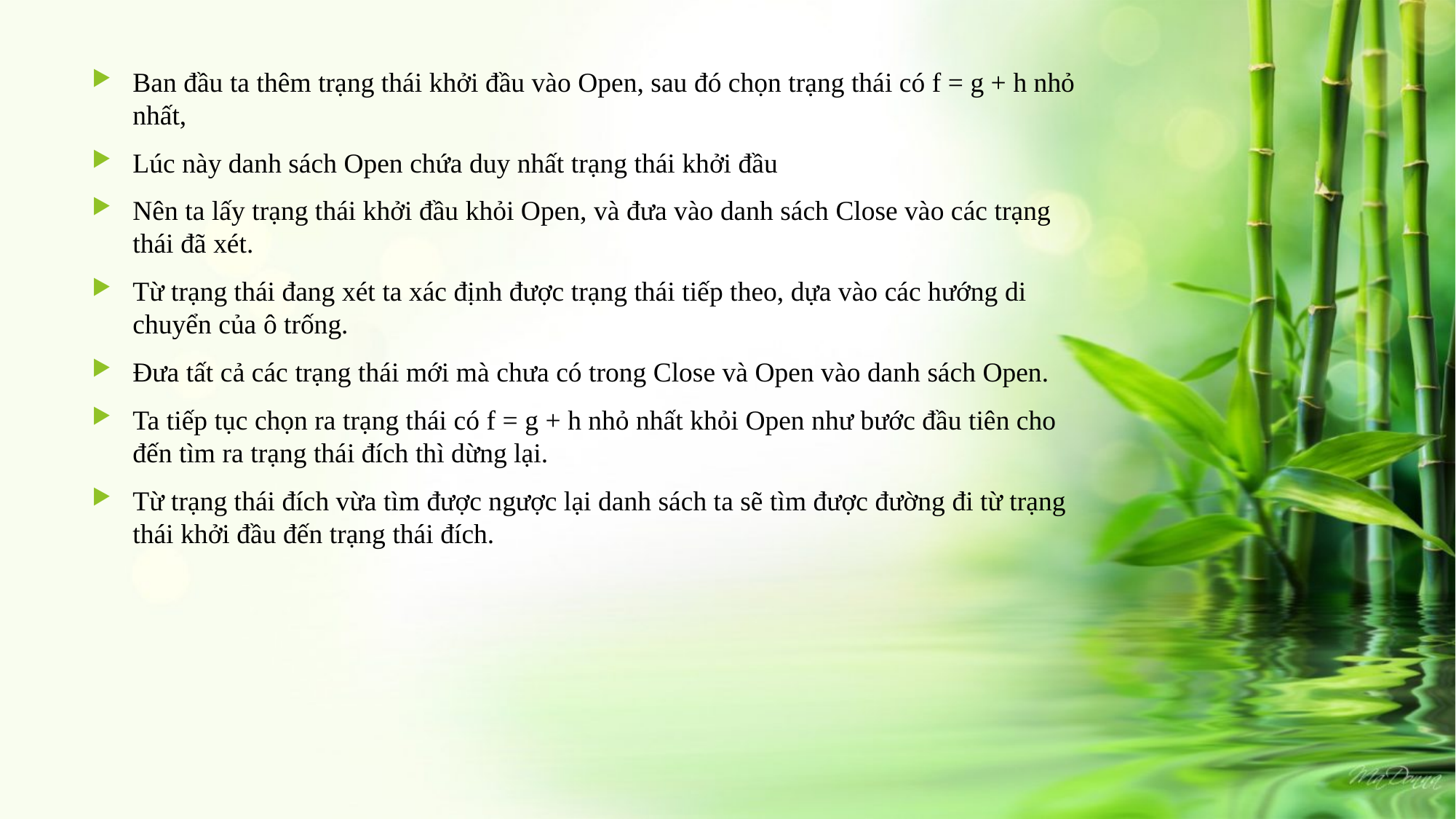

Ban đầu ta thêm trạng thái khởi đầu vào Open, sau đó chọn trạng thái có f = g + h nhỏ nhất,
Lúc này danh sách Open chứa duy nhất trạng thái khởi đầu
Nên ta lấy trạng thái khởi đầu khỏi Open, và đưa vào danh sách Close vào các trạng thái đã xét.
Từ trạng thái đang xét ta xác định được trạng thái tiếp theo, dựa vào các hướng di chuyển của ô trống.
Đưa tất cả các trạng thái mới mà chưa có trong Close và Open vào danh sách Open.
Ta tiếp tục chọn ra trạng thái có f = g + h nhỏ nhất khỏi Open như bước đầu tiên cho đến tìm ra trạng thái đích thì dừng lại.
Từ trạng thái đích vừa tìm được ngược lại danh sách ta sẽ tìm được đường đi từ trạng thái khởi đầu đến trạng thái đích.